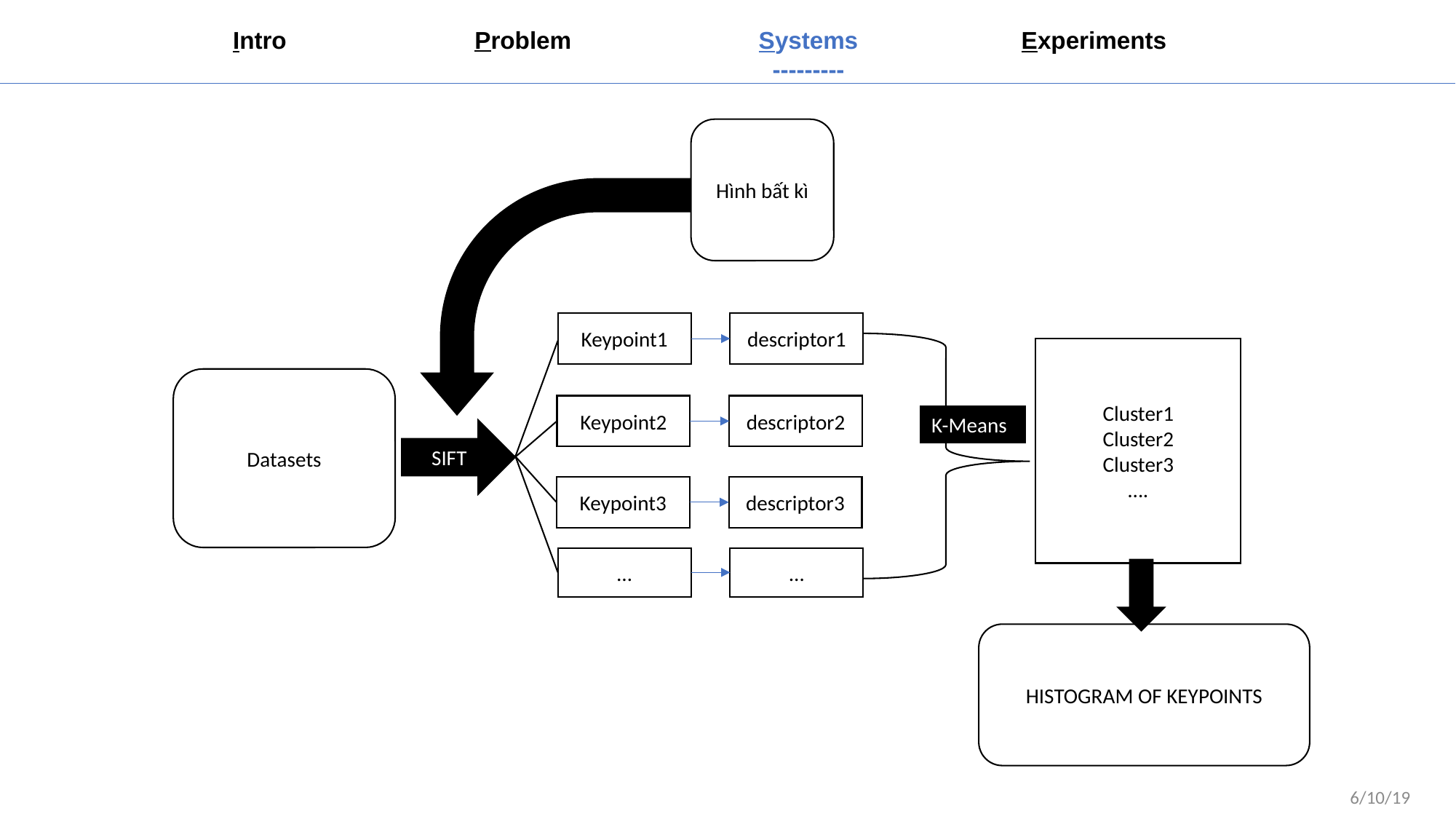

Problem
Intro
Systems
---------
Experiments
Hình bất kì

Keypoint1
descriptor1

Cluster1
Cluster2
Cluster3
….
Datasets
Keypoint2
descriptor2
K-Means
SIFT
Keypoint3
descriptor3
…
…

HISTOGRAM OF KEYPOINTS
6/10/19